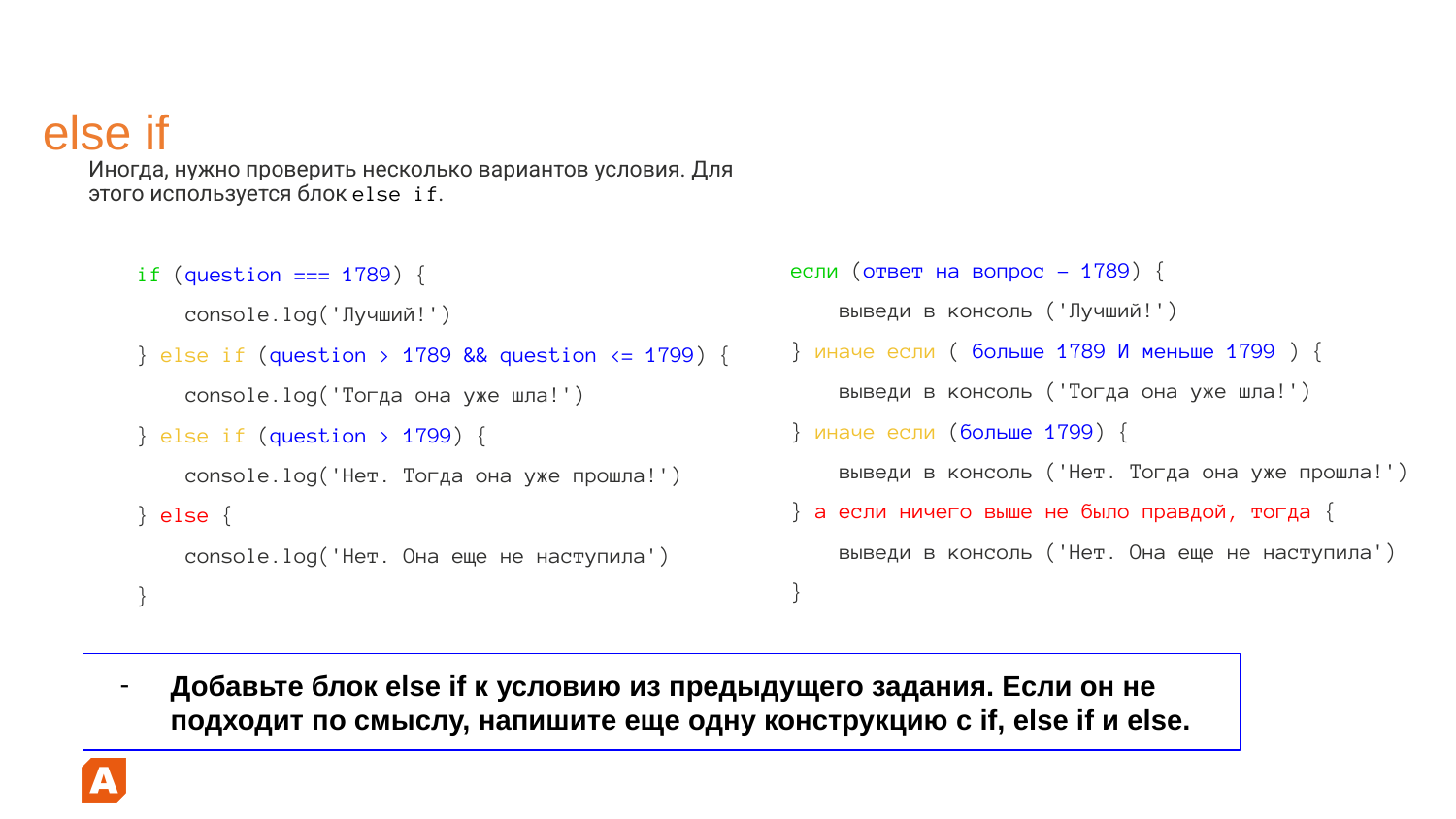

# else if
Иногда, нужно проверить несколько вариантов условия. Для этого используется блок else if.

    if (question === 1789) {
        console.log('Лучший!')
    } else if (question > 1789 && question <= 1799) {
        console.log('Тогда она уже шла!')
    } else if (question > 1799) {
        console.log('Нет. Тогда она уже прошла!')
    } else {
        console.log('Нет. Она еще не наступила')
    }

    если (ответ на вопрос - 1789) {
        выведи в консоль ('Лучший!')
    } иначе если ( больше 1789 И меньше 1799 ) {
        выведи в консоль ('Тогда она уже шла!')
    } иначе если (больше 1799) {
        выведи в консоль ('Нет. Тогда она уже прошла!')
    } а если ничего выше не было правдой, тогда {
        выведи в консоль ('Нет. Она еще не наступила')
    }
Добавьте блок else if к условию из предыдущего задания. Если он не подходит по смыслу, напишите еще одну конструкцию с if, else if и else.